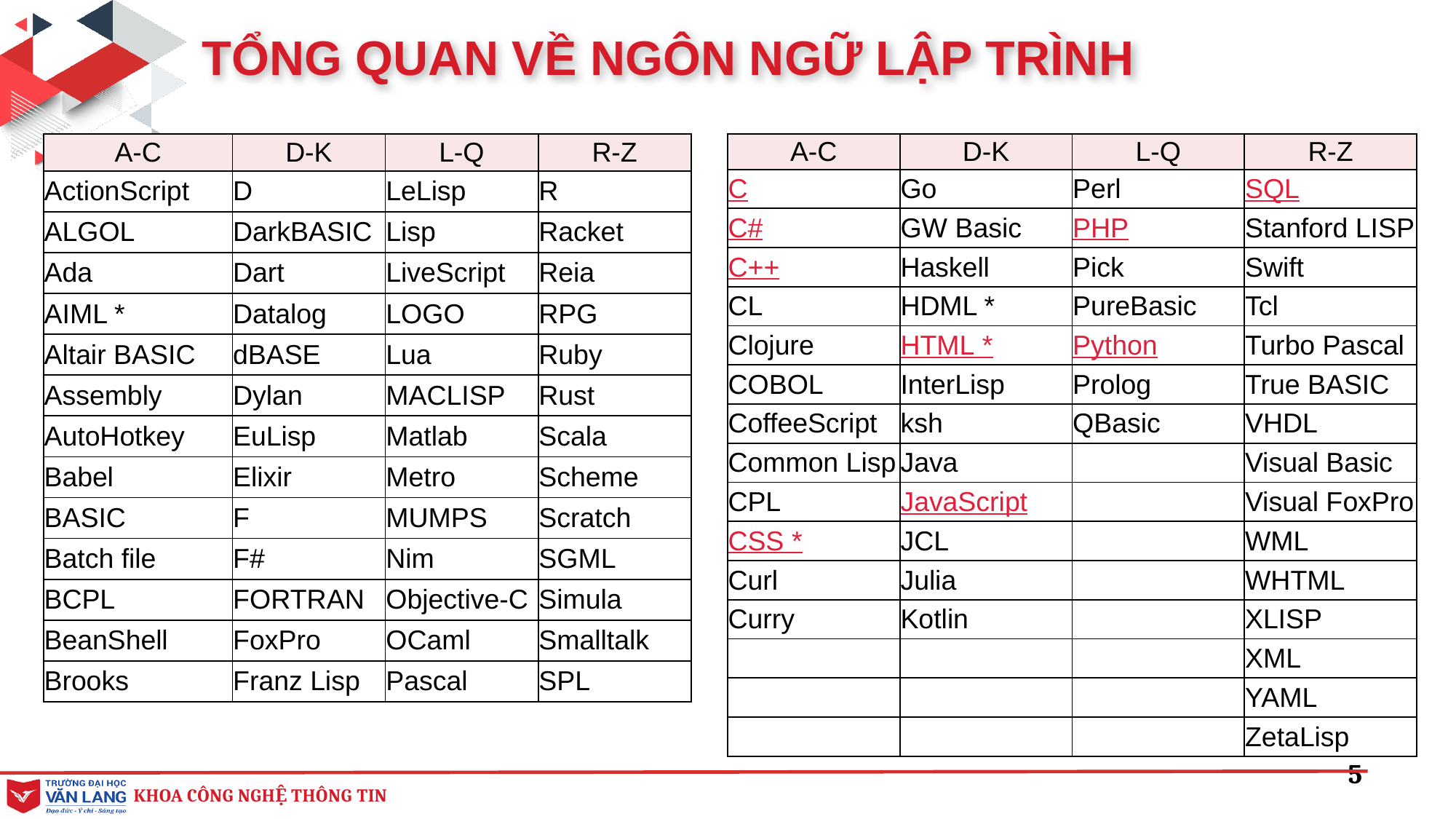

TỔNG QUAN VỀ NGÔN NGỮ LẬP TRÌNH
| A-C | D-K | L-Q | R-Z |
| --- | --- | --- | --- |
| ActionScript | D | LeLisp | R |
| ALGOL | DarkBASIC | Lisp | Racket |
| Ada | Dart | LiveScript | Reia |
| AIML \* | Datalog | LOGO | RPG |
| Altair BASIC | dBASE | Lua | Ruby |
| Assembly | Dylan | MACLISP | Rust |
| AutoHotkey | EuLisp | Matlab | Scala |
| Babel | Elixir | Metro | Scheme |
| BASIC | F | MUMPS | Scratch |
| Batch file | F# | Nim | SGML |
| BCPL | FORTRAN | Objective-C | Simula |
| BeanShell | FoxPro | OCaml | Smalltalk |
| Brooks | Franz Lisp | Pascal | SPL |
| A-C | D-K | L-Q | R-Z |
| --- | --- | --- | --- |
| C | Go | Perl | SQL |
| C# | GW Basic | PHP | Stanford LISP |
| C++ | Haskell | Pick | Swift |
| CL | HDML \* | PureBasic | Tcl |
| Clojure | HTML \* | Python | Turbo Pascal |
| COBOL | InterLisp | Prolog | True BASIC |
| CoffeeScript | ksh | QBasic | VHDL |
| Common Lisp | Java |  | Visual Basic |
| CPL | JavaScript |  | Visual FoxPro |
| CSS \* | JCL |  | WML |
| Curl | Julia |  | WHTML |
| Curry | Kotlin |  | XLISP |
|  |  |  | XML |
|  |  |  | YAML |
|  |  |  | ZetaLisp |